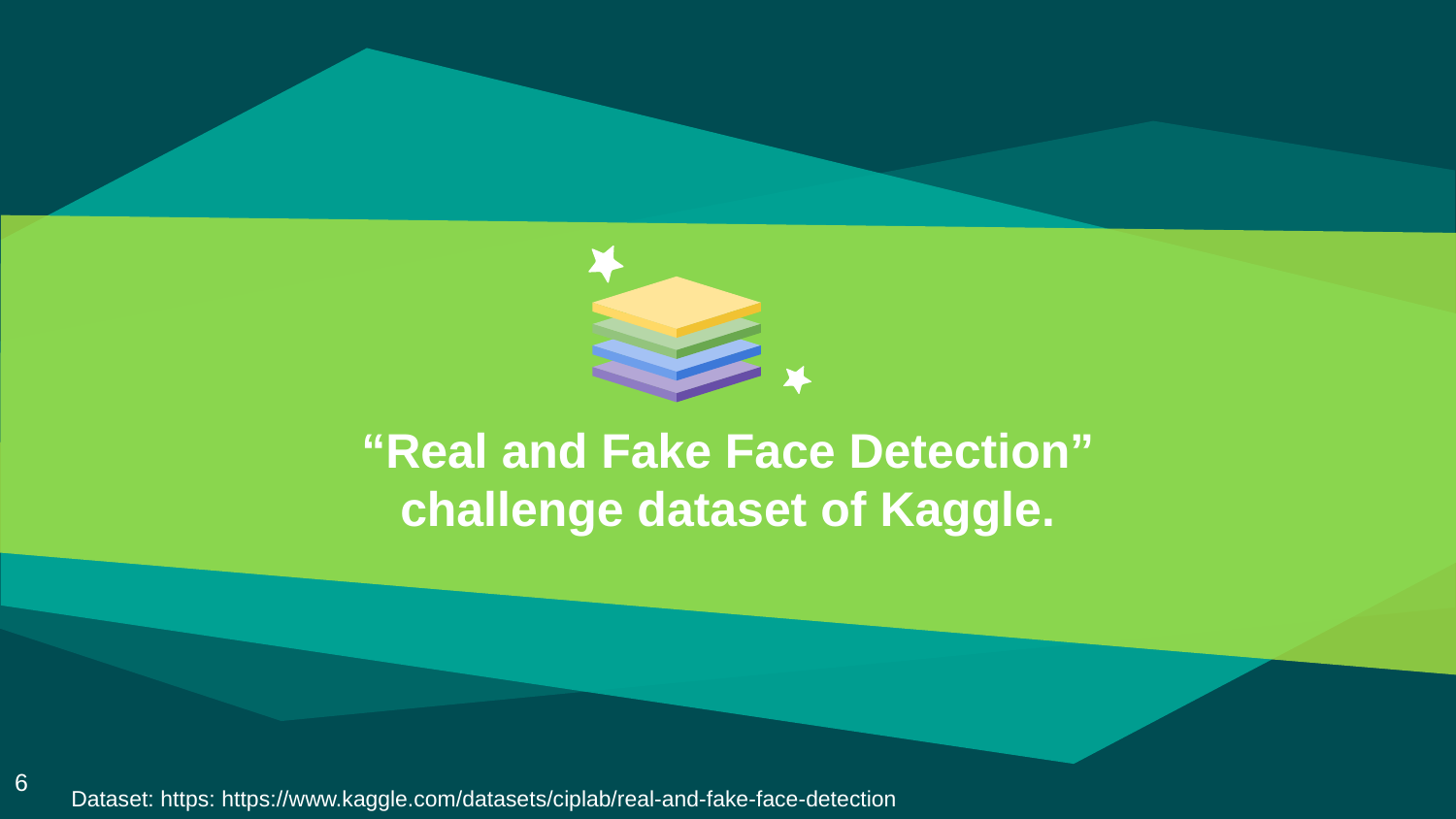

# “Real and Fake Face Detection” challenge dataset of Kaggle.
6
Dataset: https: https://www.kaggle.com/datasets/ciplab/real-and-fake-face-detection